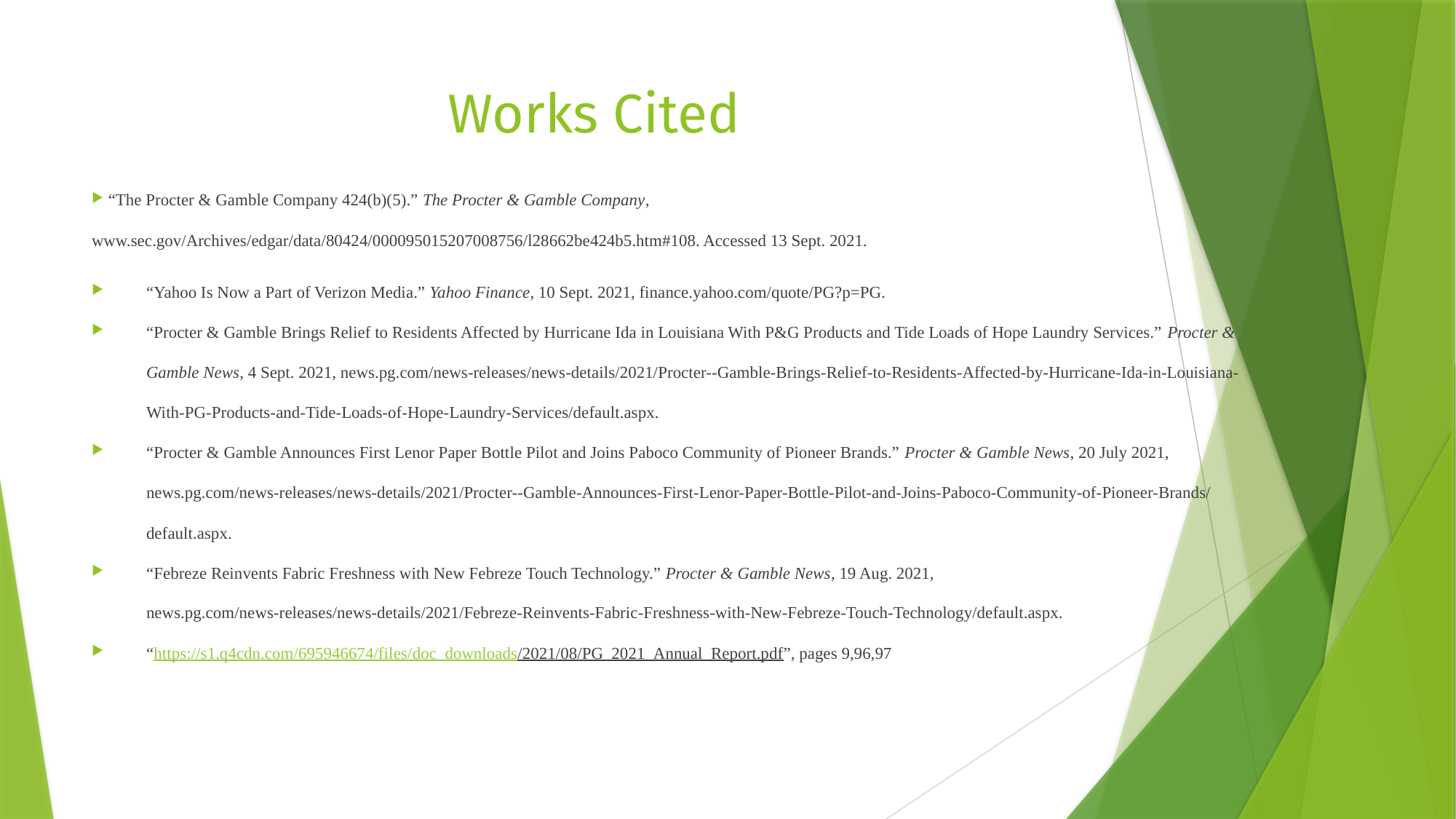

# Works Cited
 “The Procter & Gamble Company 424(b)(5).” The Procter & Gamble Company, www.sec.gov/Archives/edgar/data/80424/000095015207008756/l28662be424b5.htm#108. Accessed 13 Sept. 2021.
“Yahoo Is Now a Part of Verizon Media.” Yahoo Finance, 10 Sept. 2021, finance.yahoo.com/quote/PG?p=PG.
“Procter & Gamble Brings Relief to Residents Affected by Hurricane Ida in Louisiana With P&G Products and Tide Loads of Hope Laundry Services.” Procter & Gamble News, 4 Sept. 2021, news.pg.com/news-releases/news-details/2021/Procter--Gamble-Brings-Relief-to-Residents-Affected-by-Hurricane-Ida-in-Louisiana-With-PG-Products-and-Tide-Loads-of-Hope-Laundry-Services/default.aspx.
“Procter & Gamble Announces First Lenor Paper Bottle Pilot and Joins Paboco Community of Pioneer Brands.” Procter & Gamble News, 20 July 2021, news.pg.com/news-releases/news-details/2021/Procter--Gamble-Announces-First-Lenor-Paper-Bottle-Pilot-and-Joins-Paboco-Community-of-Pioneer-Brands/default.aspx.
“Febreze Reinvents Fabric Freshness with New Febreze Touch Technology.” Procter & Gamble News, 19 Aug. 2021, news.pg.com/news-releases/news-details/2021/Febreze-Reinvents-Fabric-Freshness-with-New-Febreze-Touch-Technology/default.aspx.
“https://s1.q4cdn.com/695946674/files/doc_downloads/2021/08/PG_2021_Annual_Report.pdf”, pages 9,96,97